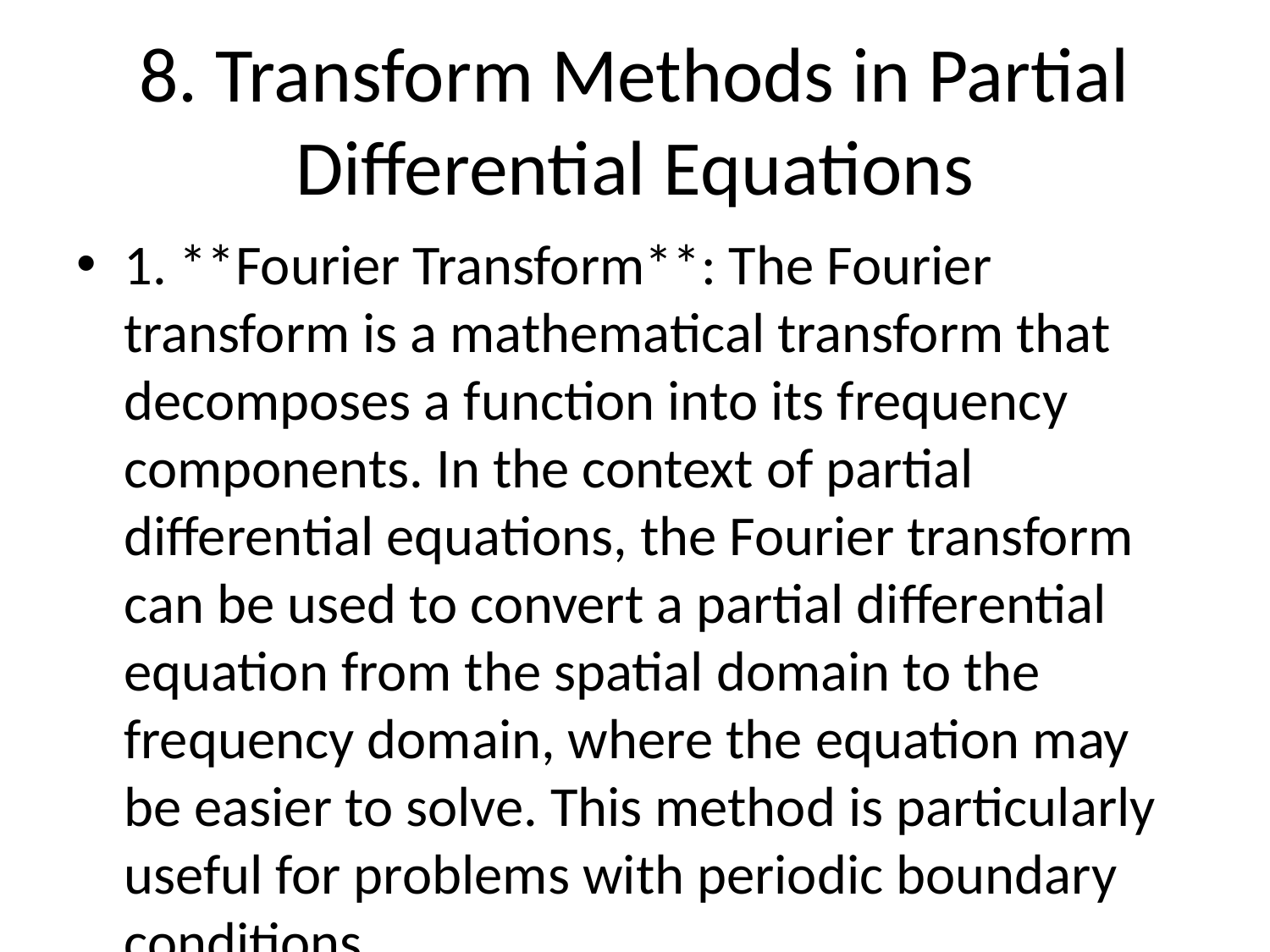

# 8. Transform Methods in Partial Differential Equations
1. **Fourier Transform**: The Fourier transform is a mathematical transform that decomposes a function into its frequency components. In the context of partial differential equations, the Fourier transform can be used to convert a partial differential equation from the spatial domain to the frequency domain, where the equation may be easier to solve. This method is particularly useful for problems with periodic boundary conditions.